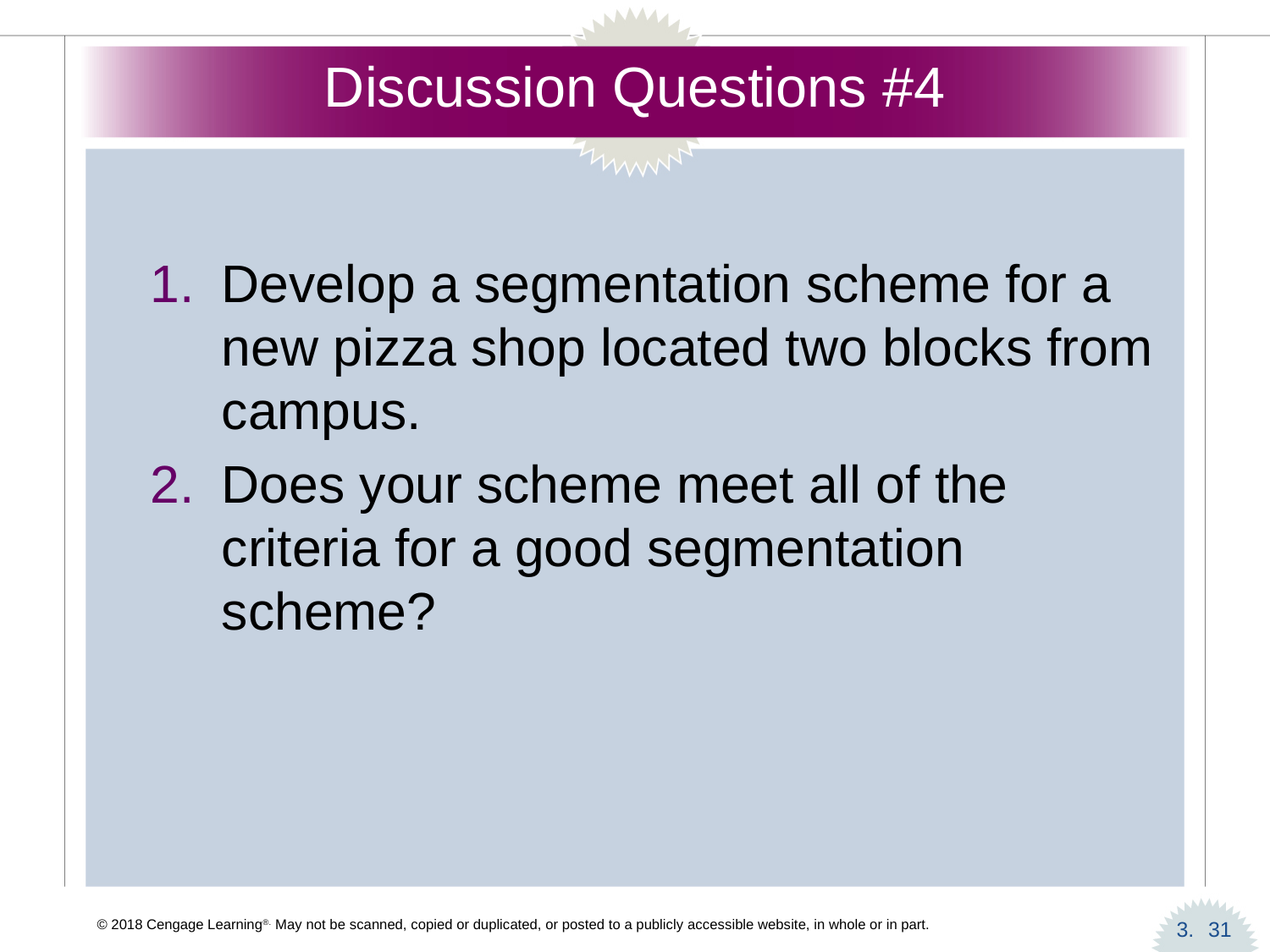

# Discussion Questions #4
Develop a segmentation scheme for a new pizza shop located two blocks from campus.
Does your scheme meet all of the criteria for a good segmentation scheme?
31